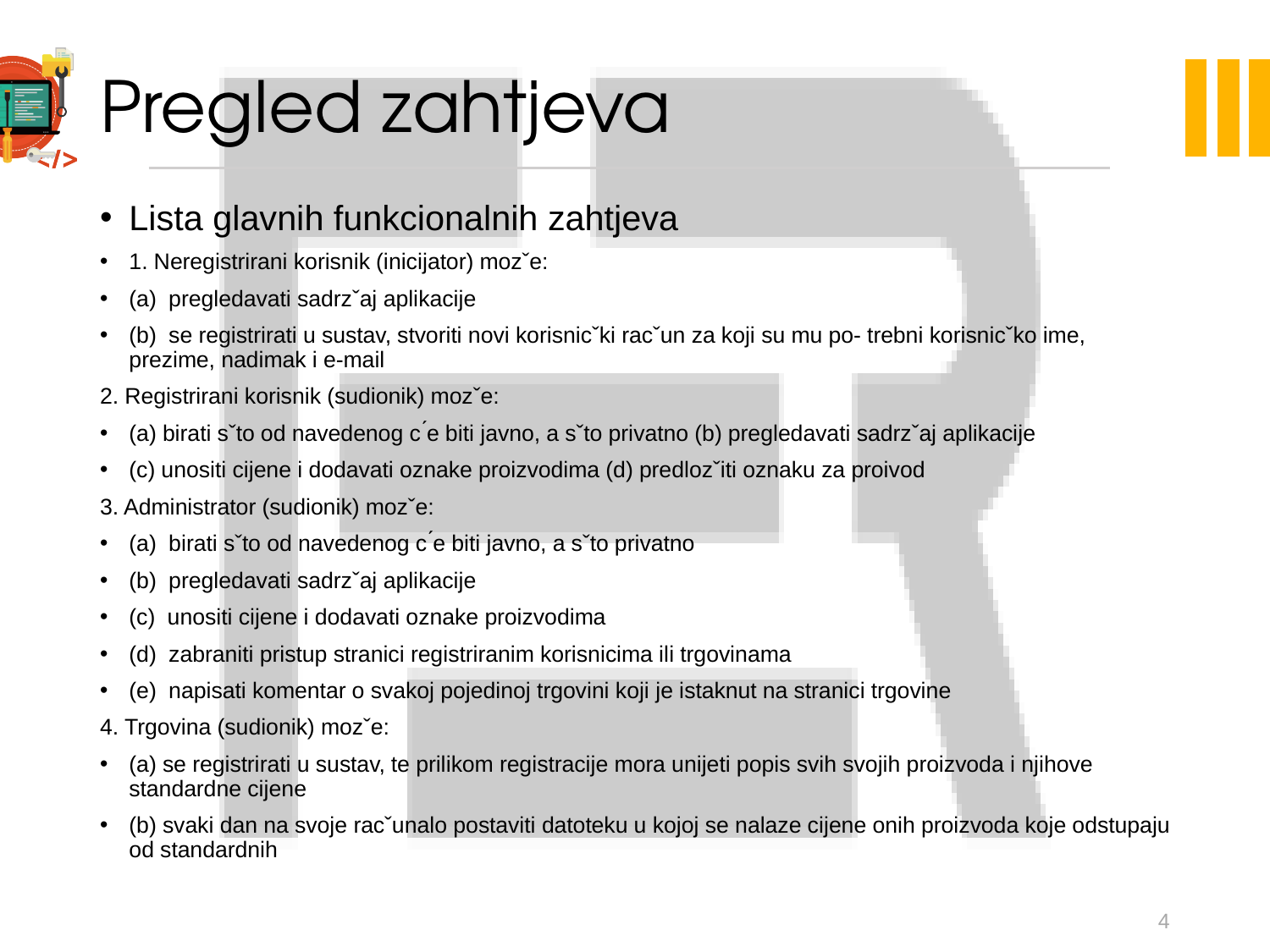

# Pregled zahtjeva
Lista glavnih funkcionalnih zahtjeva
1. Neregistrirani korisnik (inicijator) mozˇe:
(a)  pregledavati sadrzˇaj aplikacije
(b)  se registrirati u sustav, stvoriti novi korisnicˇki racˇun za koji su mu po- trebni korisnicˇko ime, prezime, nadimak i e-mail
2. Registrirani korisnik (sudionik) mozˇe:
(a) birati sˇto od navedenog c ́e biti javno, a sˇto privatno (b) pregledavati sadrzˇaj aplikacije
(c) unositi cijene i dodavati oznake proizvodima (d) predlozˇiti oznaku za proivod
3. Administrator (sudionik) mozˇe:
(a)  birati sˇto od navedenog c ́e biti javno, a sˇto privatno
(b)  pregledavati sadrzˇaj aplikacije
(c)  unositi cijene i dodavati oznake proizvodima
(d)  zabraniti pristup stranici registriranim korisnicima ili trgovinama
(e)  napisati komentar o svakoj pojedinoj trgovini koji je istaknut na stranici trgovine
4. Trgovina (sudionik) mozˇe:
(a) se registrirati u sustav, te prilikom registracije mora unijeti popis svih svojih proizvoda i njihove standardne cijene
(b) svaki dan na svoje racˇunalo postaviti datoteku u kojoj se nalaze cijene onih proizvoda koje odstupaju od standardnih

4